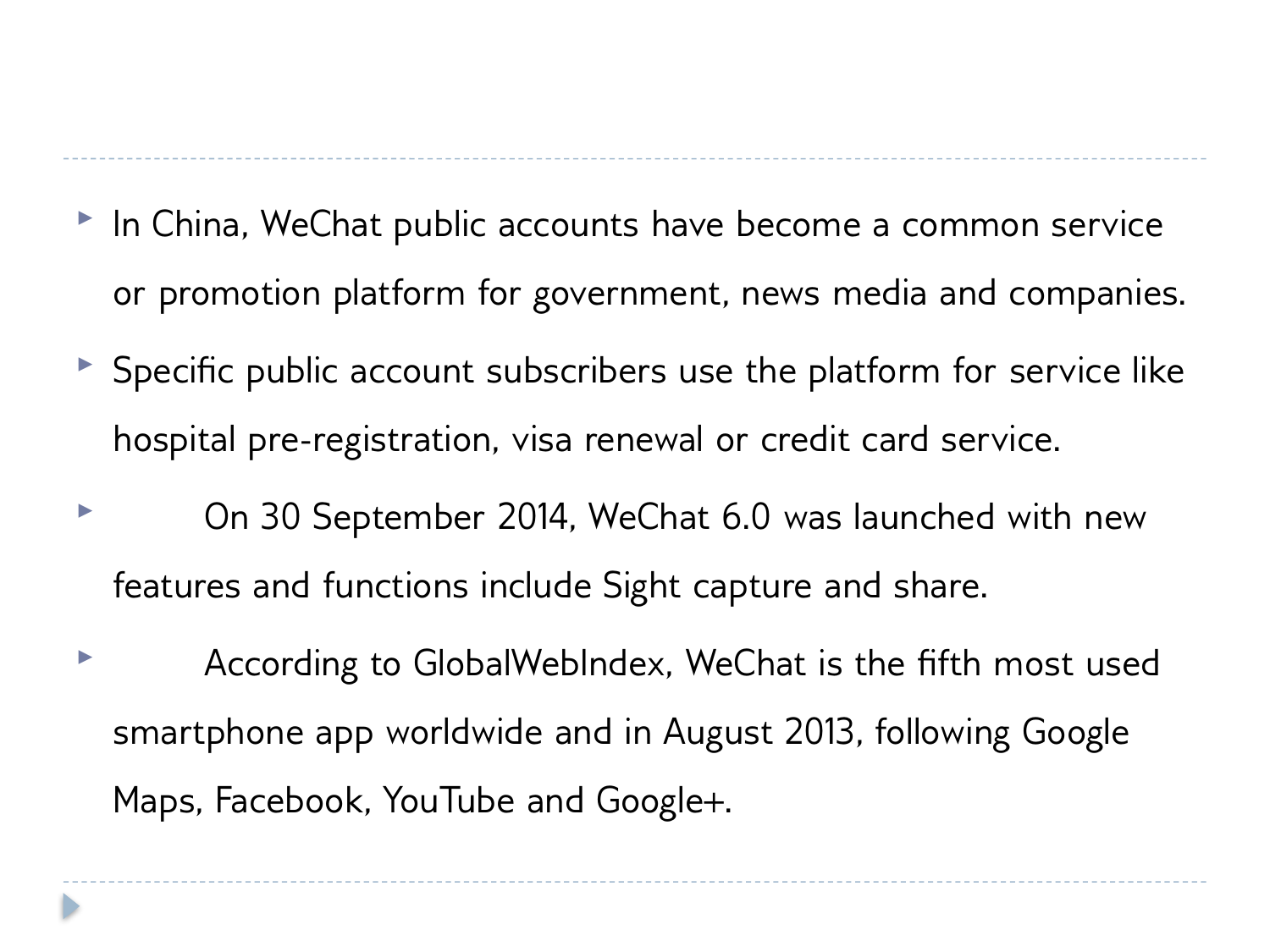

In China, WeChat public accounts have become a common service or promotion platform for government, news media and companies.
Specific public account subscribers use the platform for service like hospital pre-registration, visa renewal or credit card service.
        On 30 September 2014, WeChat 6.0 was launched with new features and functions include Sight capture and share.
        According to GlobalWebIndex, WeChat is the fifth most used smartphone app worldwide and in August 2013, following Google Maps, Facebook, YouTube and Google+.